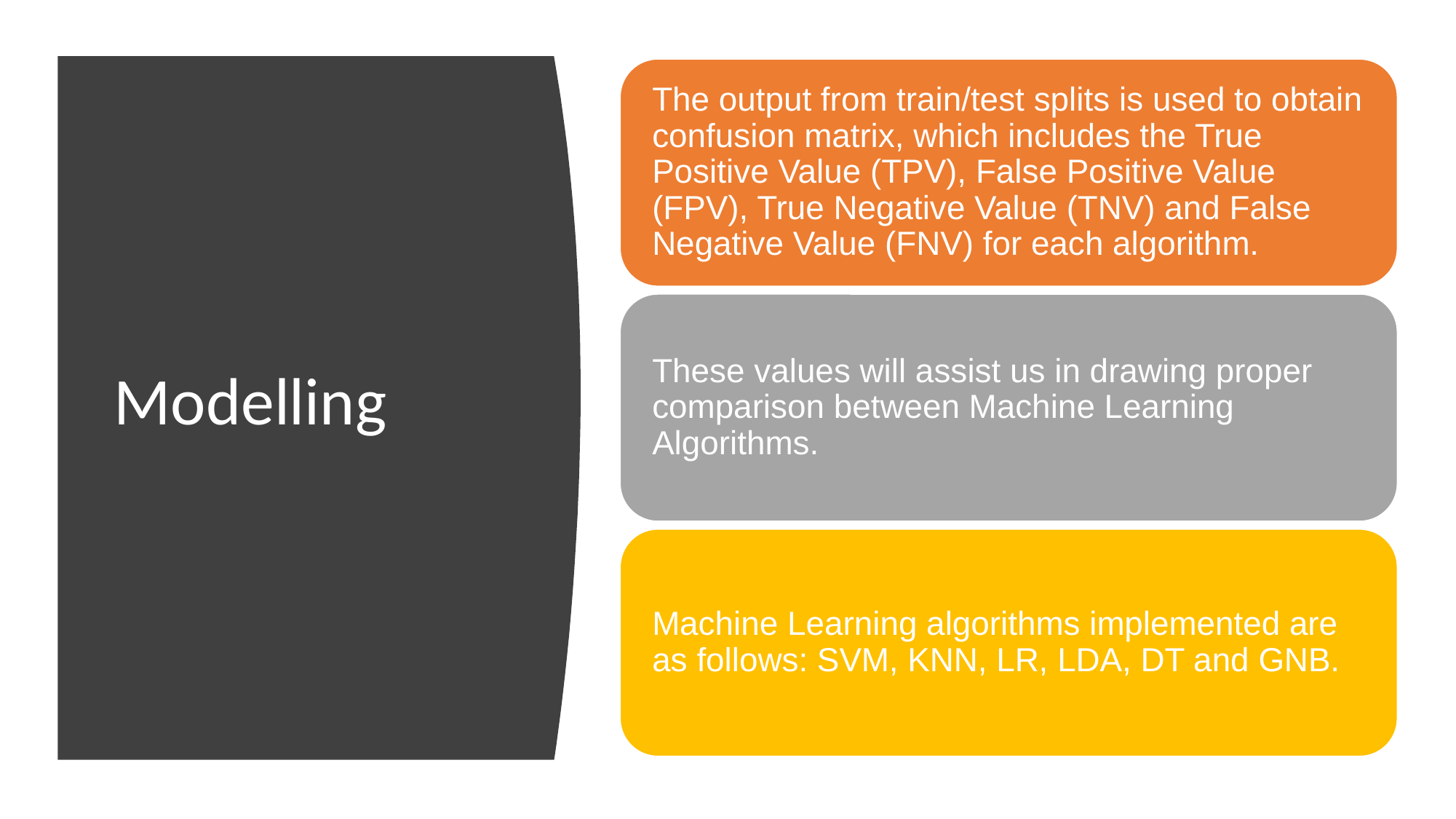

The output from train/test splits is used to obtain confusion matrix, which includes the True Positive Value (TPV), False Positive Value (FPV), True Negative Value (TNV) and False Negative Value (FNV) for each algorithm.
These values will assist us in drawing proper comparison between Machine Learning Algorithms.
Machine Learning algorithms implemented are as follows: SVM, KNN, LR, LDA, DT and GNB.
Modelling